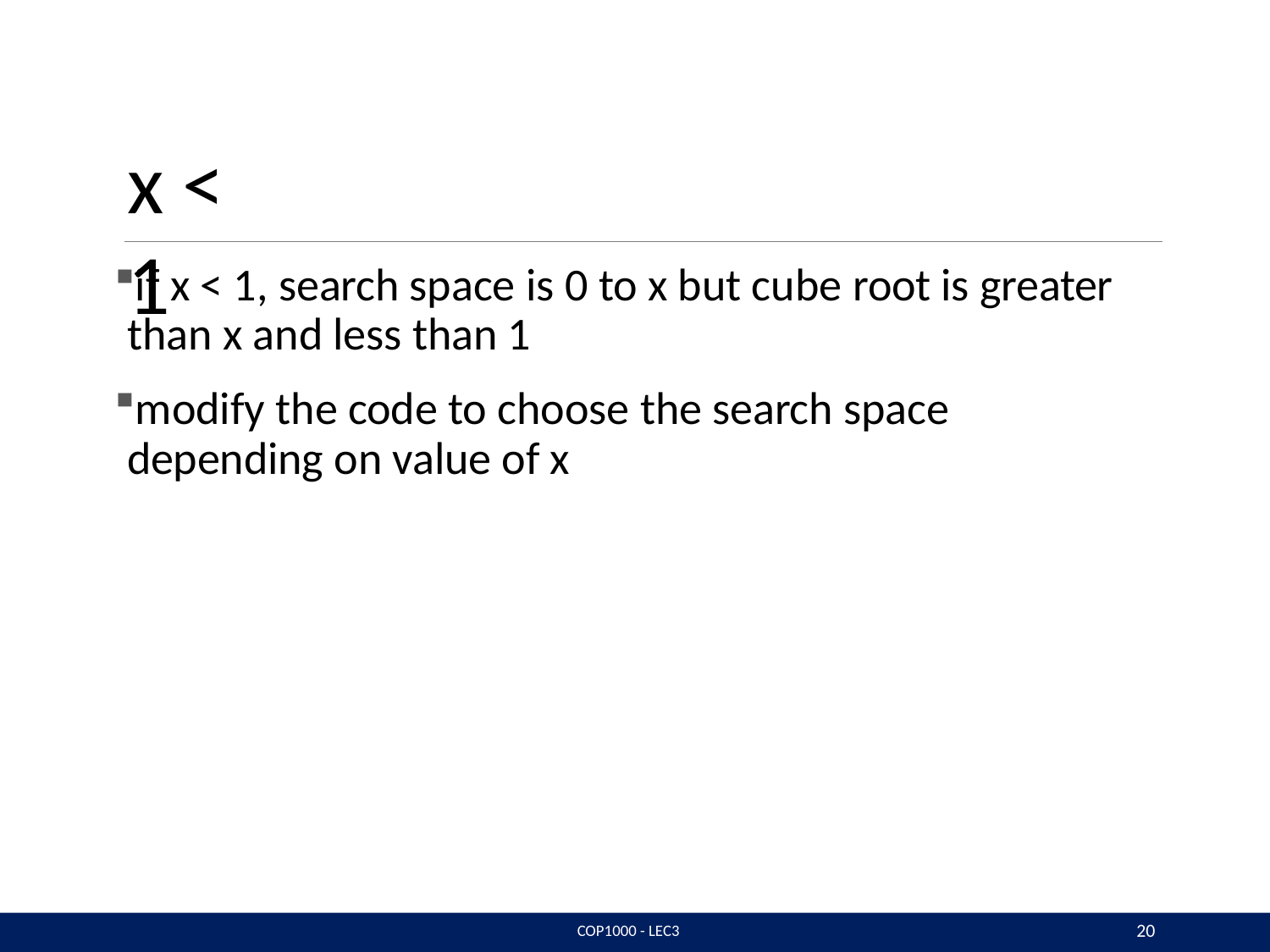

# x < 1
if x < 1, search space is 0 to x but cube root is greater  than x and less than 1
modify the code to choose the search space  depending on value of x
20
COP1000 - LEC3